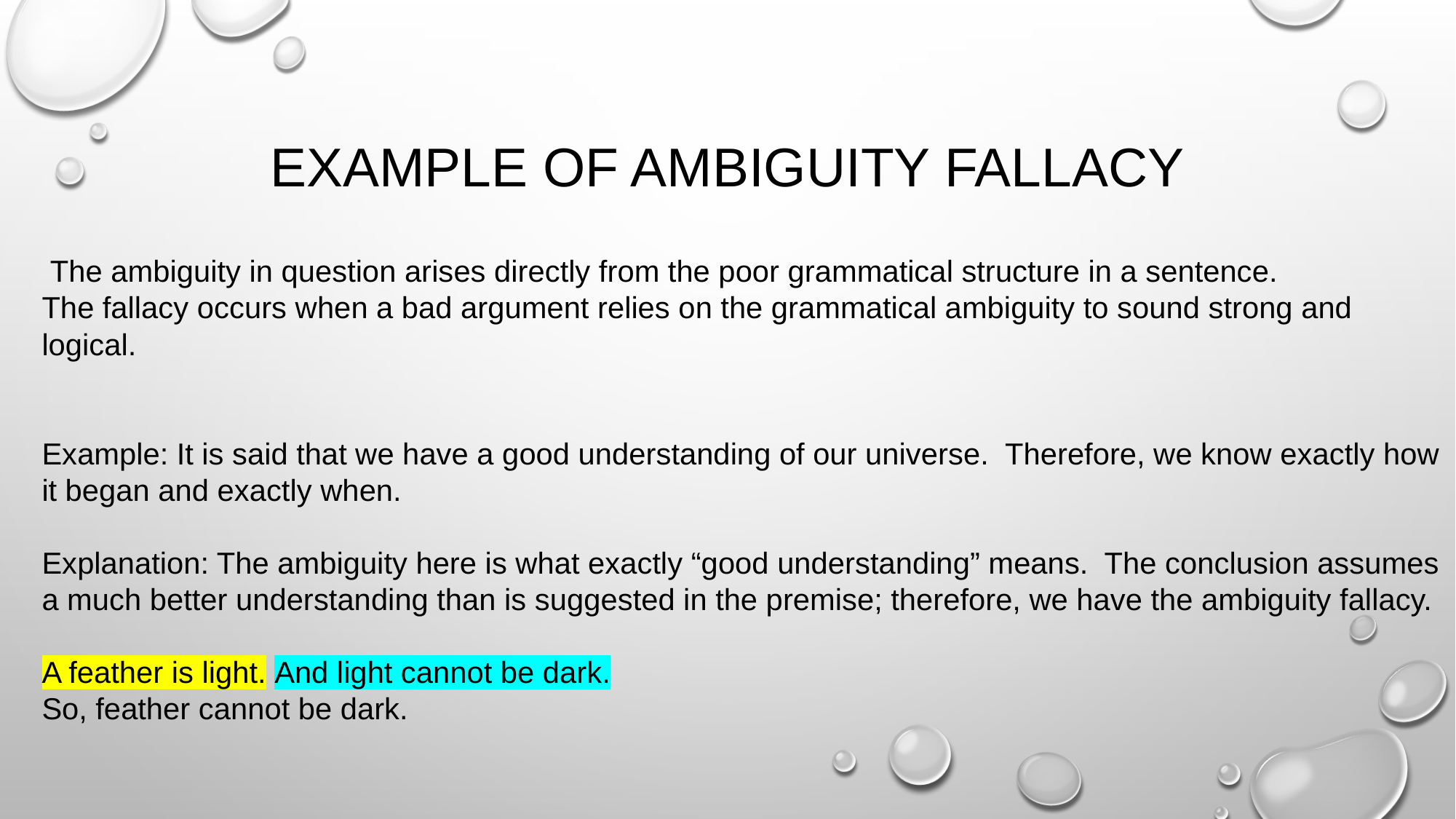

# Example of Ambiguity Fallacy
 The ambiguity in question arises directly from the poor grammatical structure in a sentence.
The fallacy occurs when a bad argument relies on the grammatical ambiguity to sound strong and logical.

Example: It is said that we have a good understanding of our universe.  Therefore, we know exactly how it began and exactly when.

Explanation: The ambiguity here is what exactly “good understanding” means.  The conclusion assumes a much better understanding than is suggested in the premise; therefore, we have the ambiguity fallacy.

A feather is light. And light cannot be dark.
So, feather cannot be dark.